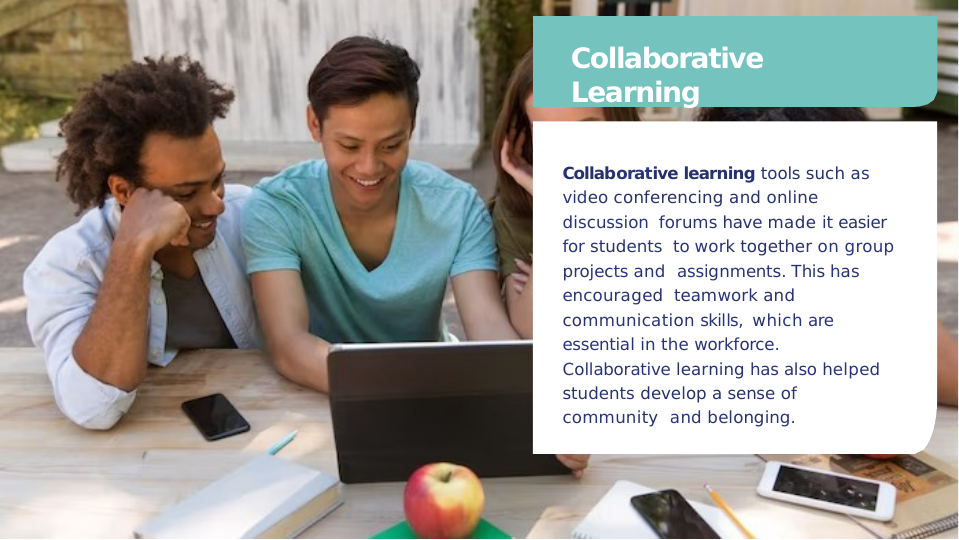

# Collaborative Learning

Collaborative learning tools such as  video conferencing and online discussion  forums have made it easier for students  to work together on group projects and  assignments. This has encouraged  teamwork and communication skills,  which are essential in the workforce.
Collaborative learning has also helped  students develop a sense of community  and belonging.